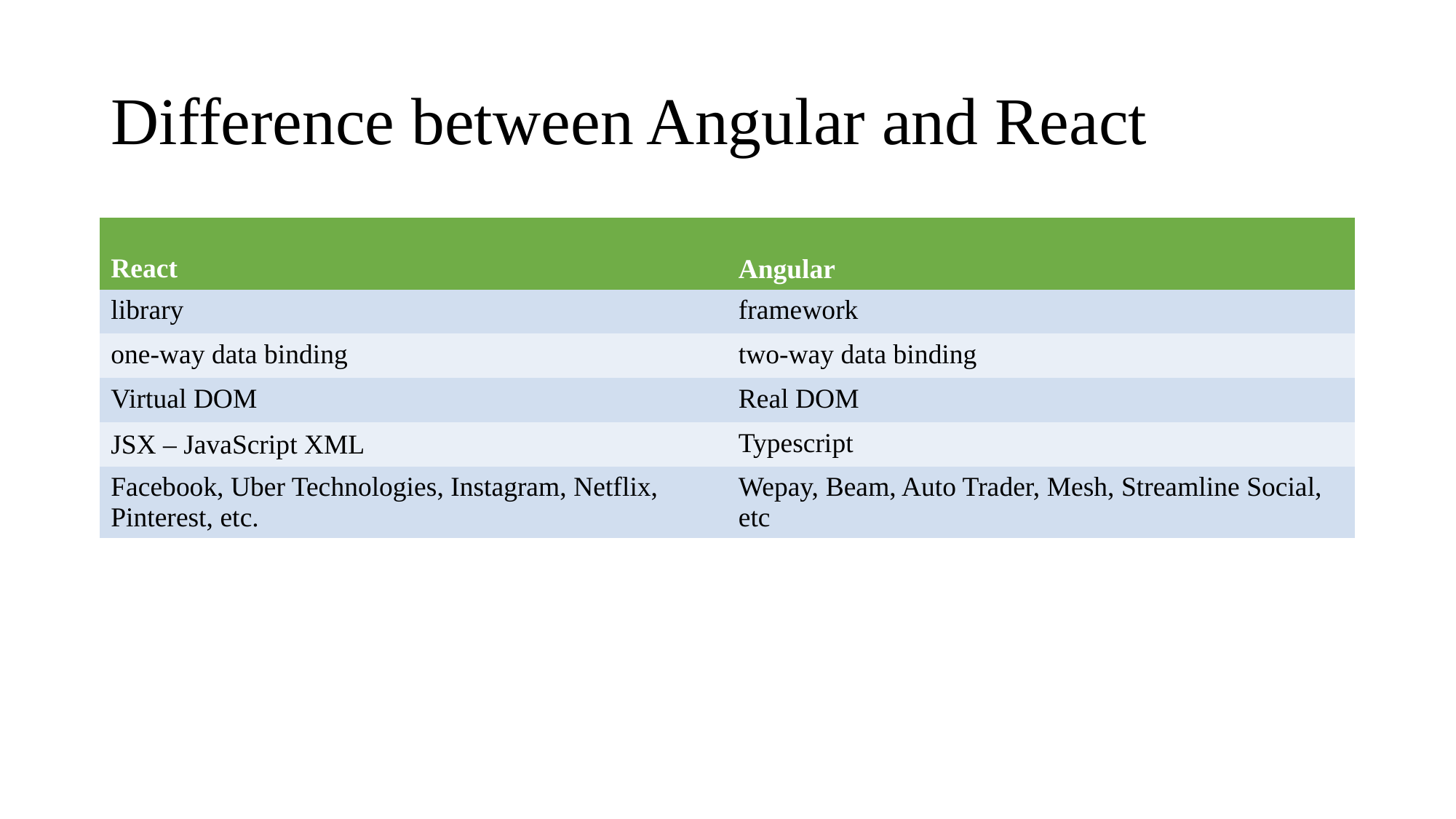

# Difference between Angular and React
| React | Angular |
| --- | --- |
| library | framework |
| one-way data binding | two-way data binding |
| Virtual DOM | Real DOM |
| JSX – JavaScript XML | Typescript |
| Facebook, Uber Technologies, Instagram, Netflix, Pinterest, etc. | Wepay, Beam, Auto Trader, Mesh, Streamline Social, etc |